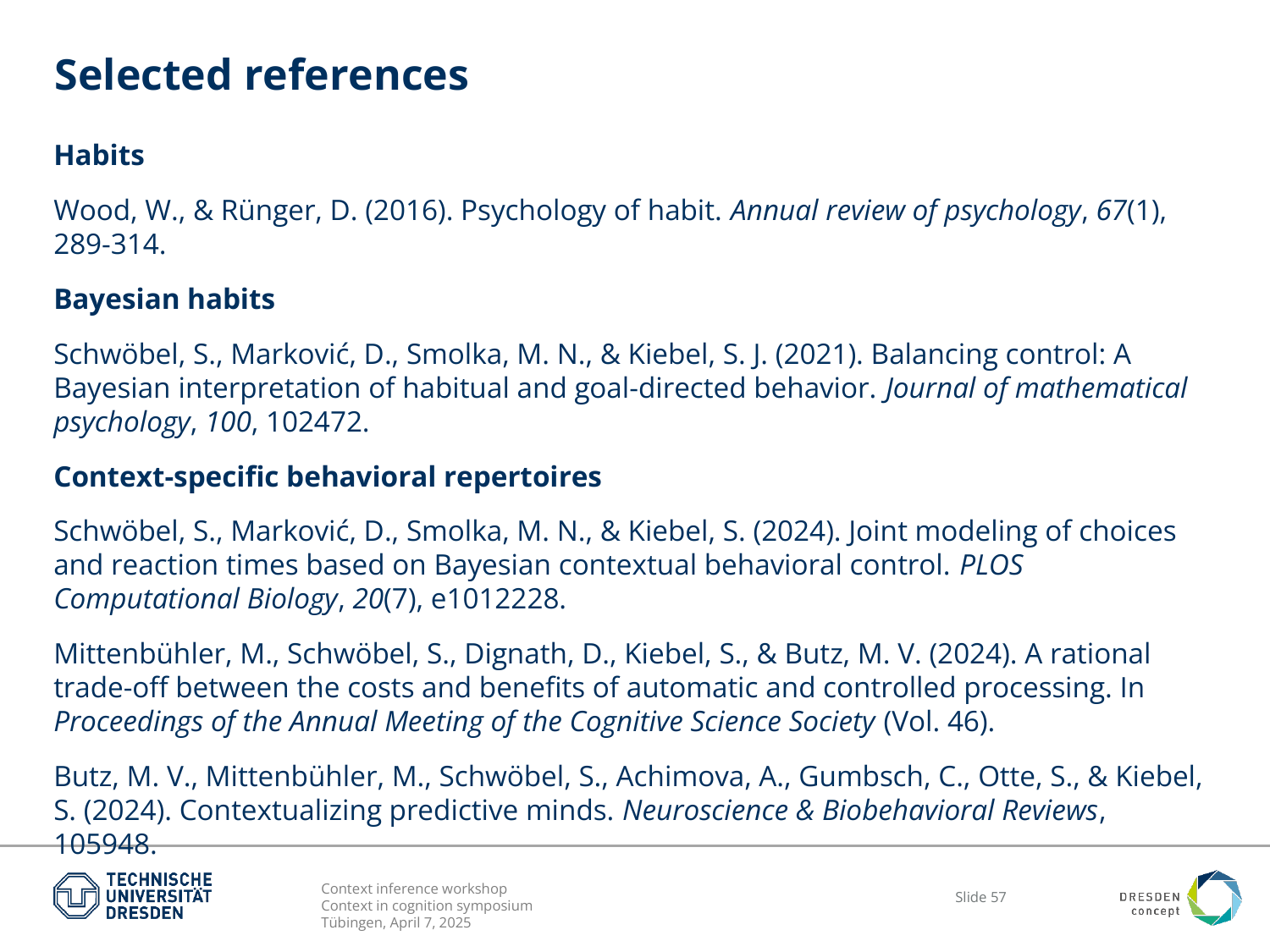

# Selected references
Habits
Wood, W., & Rünger, D. (2016). Psychology of habit. Annual review of psychology, 67(1), 289-314.
Bayesian habits
Schwöbel, S., Marković, D., Smolka, M. N., & Kiebel, S. J. (2021). Balancing control: A Bayesian interpretation of habitual and goal-directed behavior. Journal of mathematical psychology, 100, 102472.
Context-specific behavioral repertoires
Schwöbel, S., Marković, D., Smolka, M. N., & Kiebel, S. (2024). Joint modeling of choices and reaction times based on Bayesian contextual behavioral control. PLOS Computational Biology, 20(7), e1012228.
Mittenbühler, M., Schwöbel, S., Dignath, D., Kiebel, S., & Butz, M. V. (2024). A rational trade-off between the costs and benefits of automatic and controlled processing. In Proceedings of the Annual Meeting of the Cognitive Science Society (Vol. 46).
Butz, M. V., Mittenbühler, M., Schwöbel, S., Achimova, A., Gumbsch, C., Otte, S., & Kiebel, S. (2024). Contextualizing predictive minds. Neuroscience & Biobehavioral Reviews, 105948.